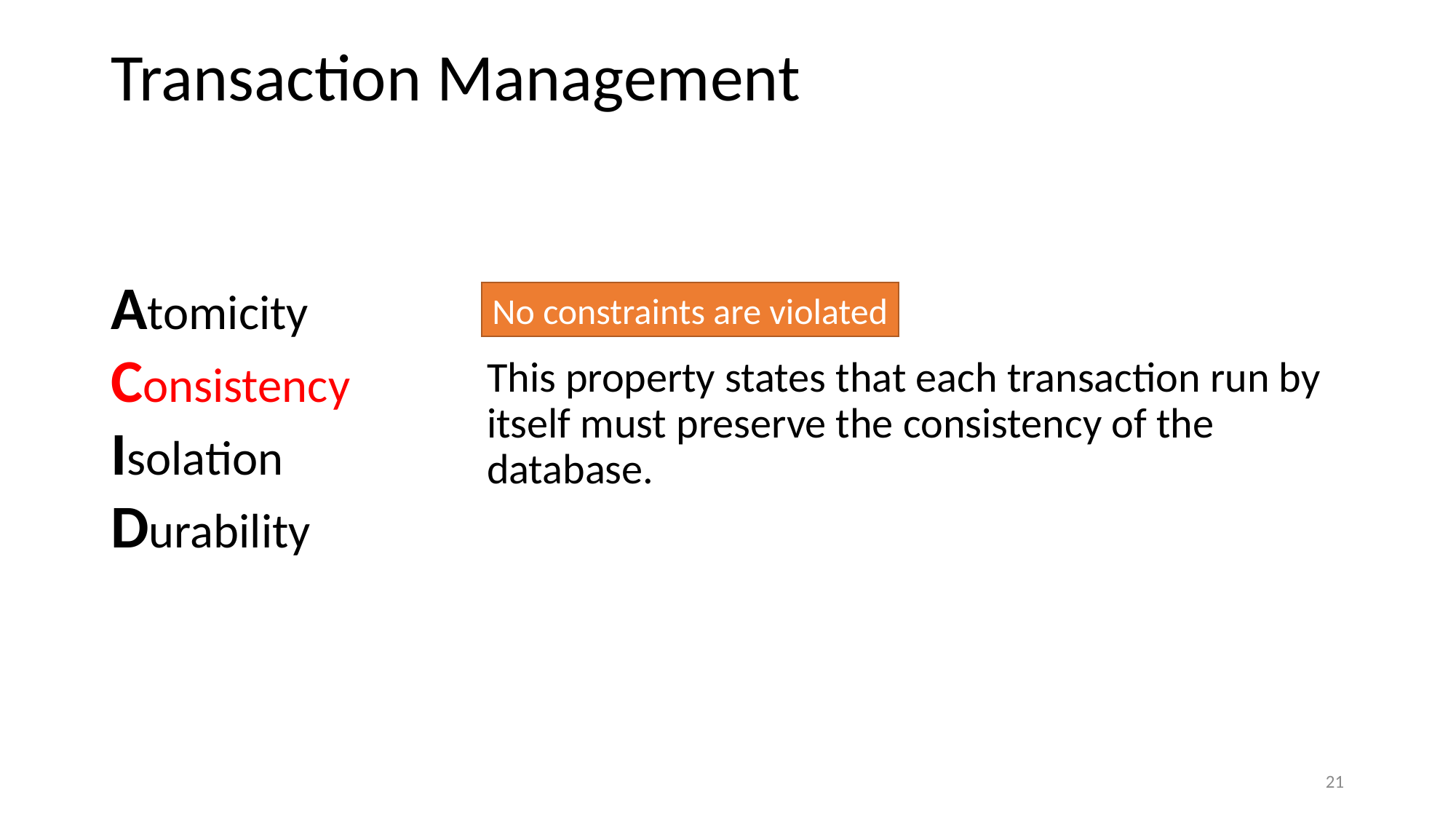

# Transaction Management
Atomicity
Consistency
Isolation
Durability
No constraints are violated
This property states that each transaction run by itself must preserve the consistency of the database.

21